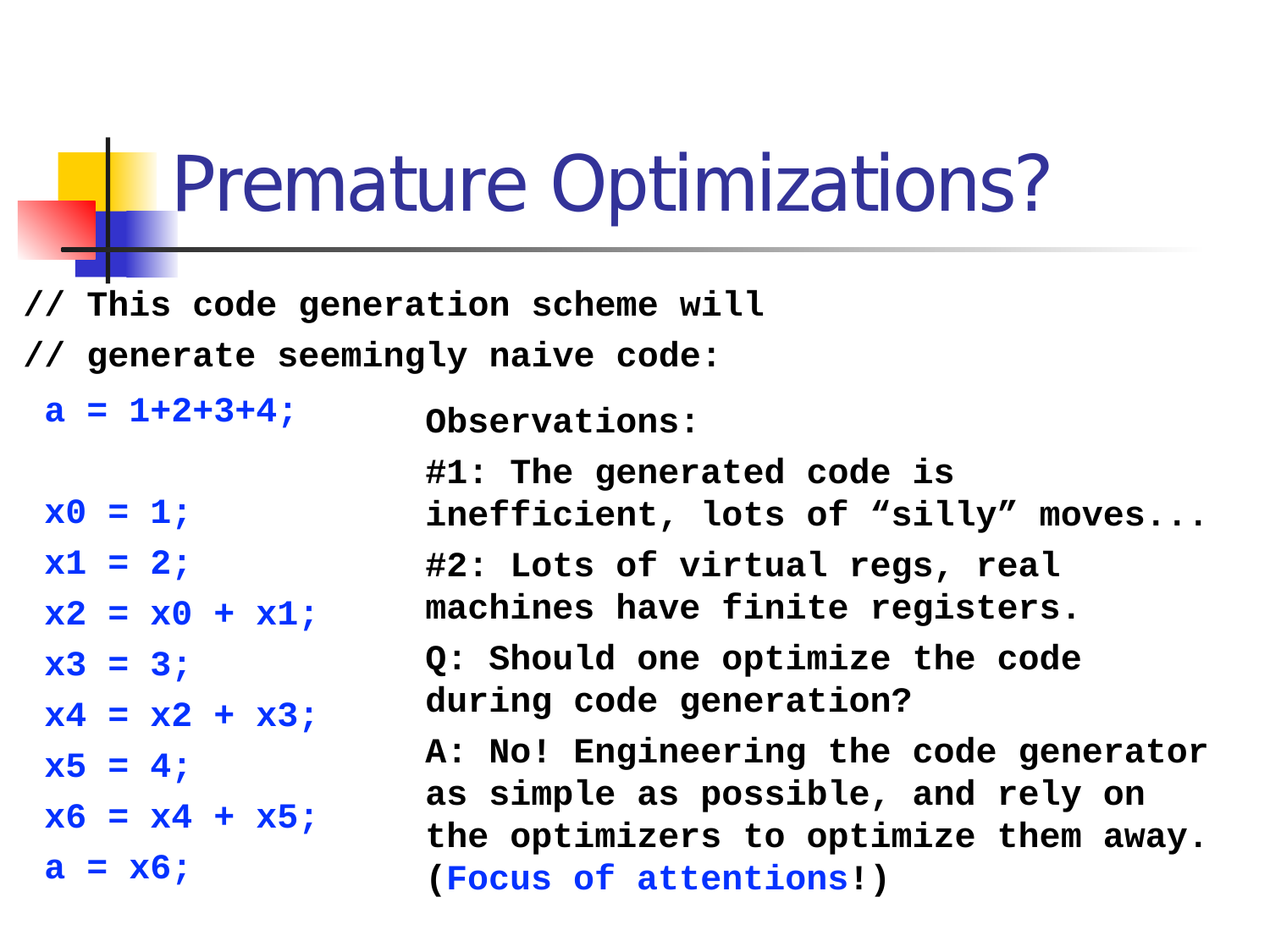

# Premature Optimizations?
// This code generation scheme will
// generate seemingly naive code:
a = 1+2+3+4;

x0 = 1;
x1 = 2;
x2 = x0 + x1;
x3 = 3;
x4 = x2 + x3;
x5 = 4;
x6 = x4 + x5;
a = x6;
Observations:
#1: The generated code is inefficient, lots of “silly” moves...
#2: Lots of virtual regs, real machines have finite registers.
Q: Should one optimize the code during code generation?
A: No! Engineering the code generator as simple as possible, and rely on the optimizers to optimize them away. (Focus of attentions!)